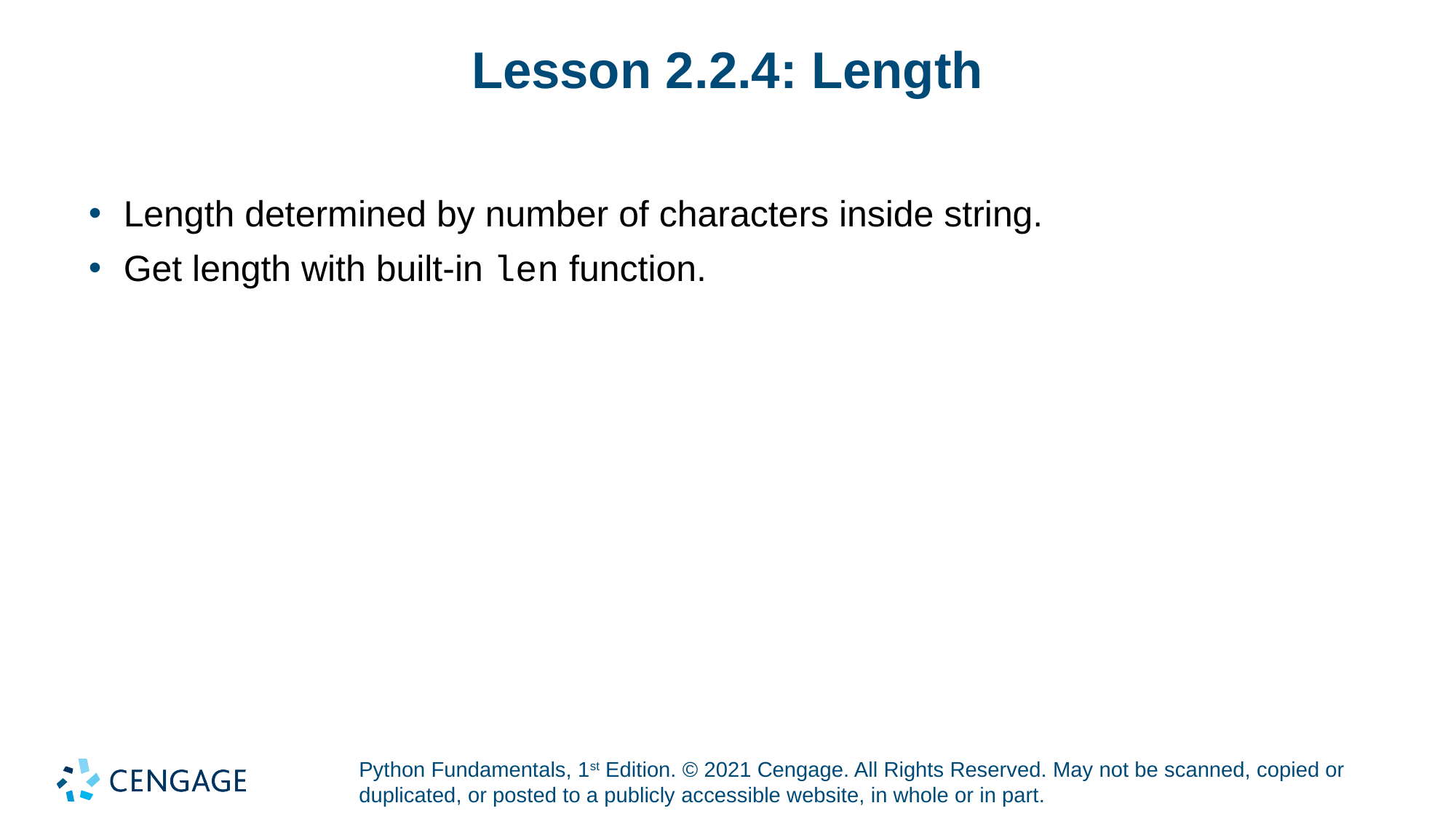

# Lesson 2.2.4: Length
Length determined by number of characters inside string.
Get length with built-in len function.